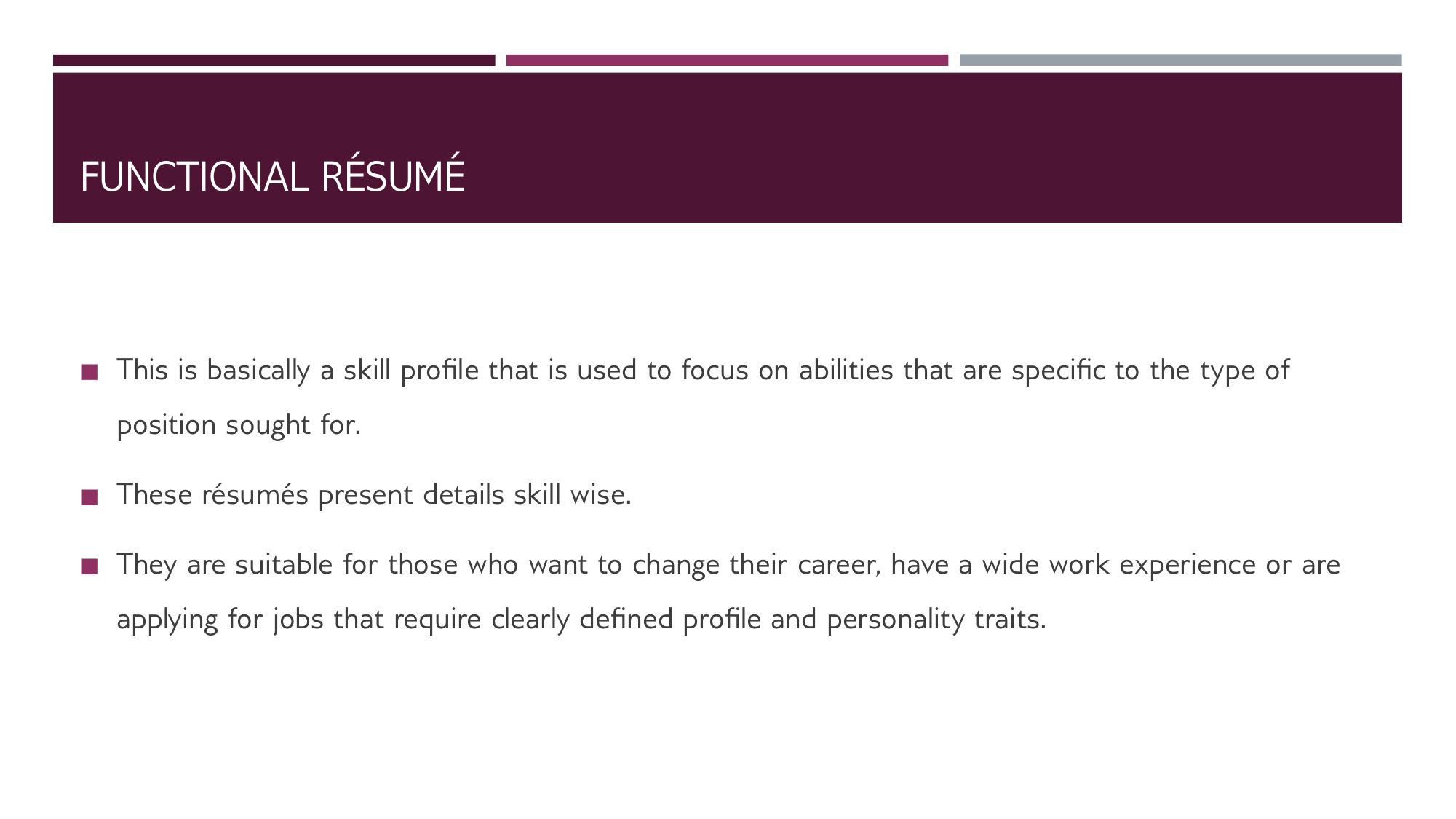

# FUNCTIONAL RÉSUMÉ
This is basically a skill profile that is used to focus on abilities that are specific to the type of position sought for.
These résumés present details skill wise.
They are suitable for those who want to change their career, have a wide work experience or are applying for jobs that require clearly defined profile and personality traits.